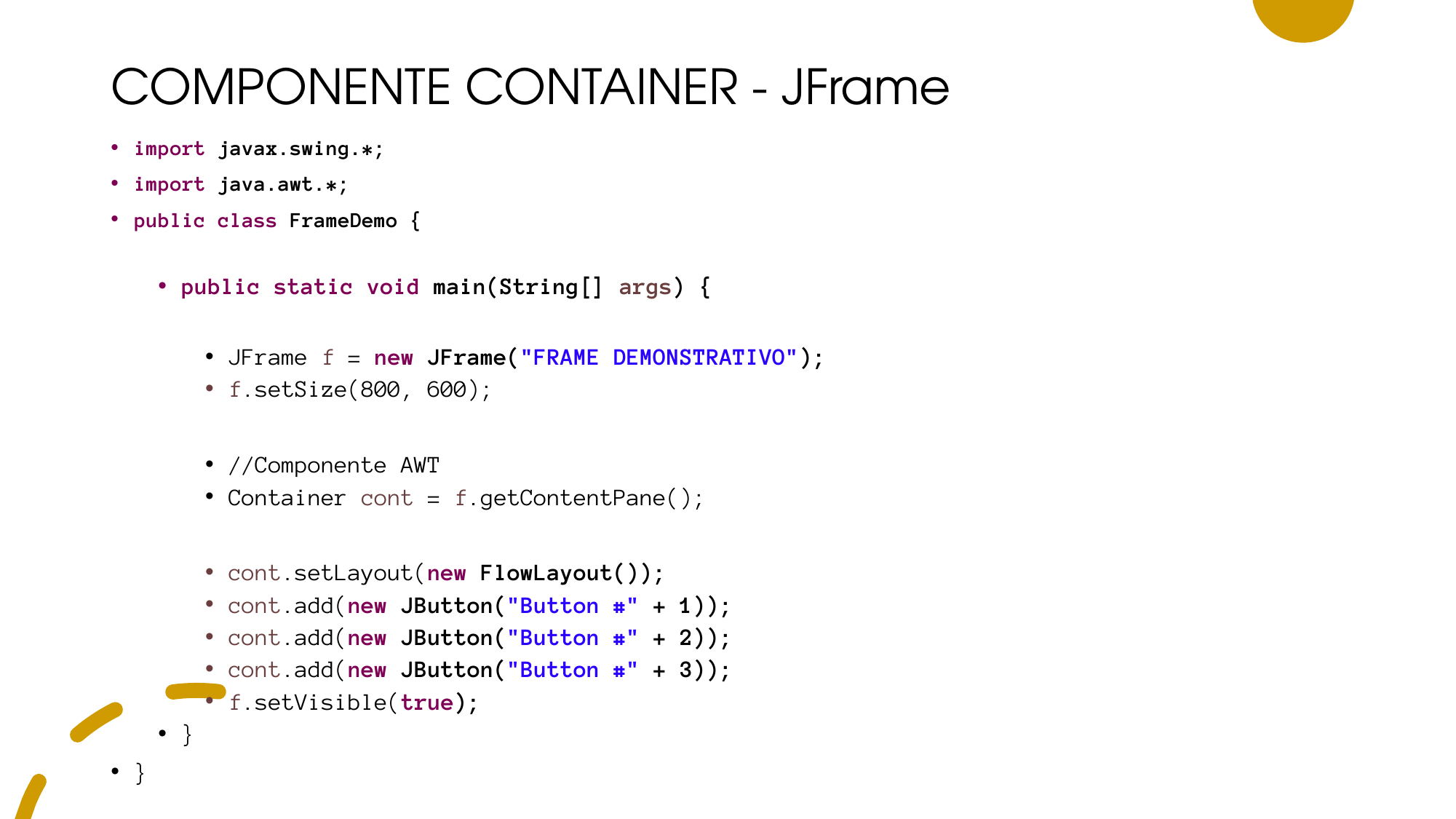

# COMPONENTE CONTAINER - JFrame
import javax.swing.*;
import java.awt.*;
public class FrameDemo {

public static void main(String[] args) {

JFrame f = new JFrame("FRAME DEMONSTRATIVO");
f.setSize(800, 600);

//Componente AWT
Container cont = f.getContentPane();

cont.setLayout(new FlowLayout());
cont.add(new JButton("Button #" + 1));
cont.add(new JButton("Button #" + 2));
cont.add(new JButton("Button #" + 3));
f.setVisible(true);
}
}